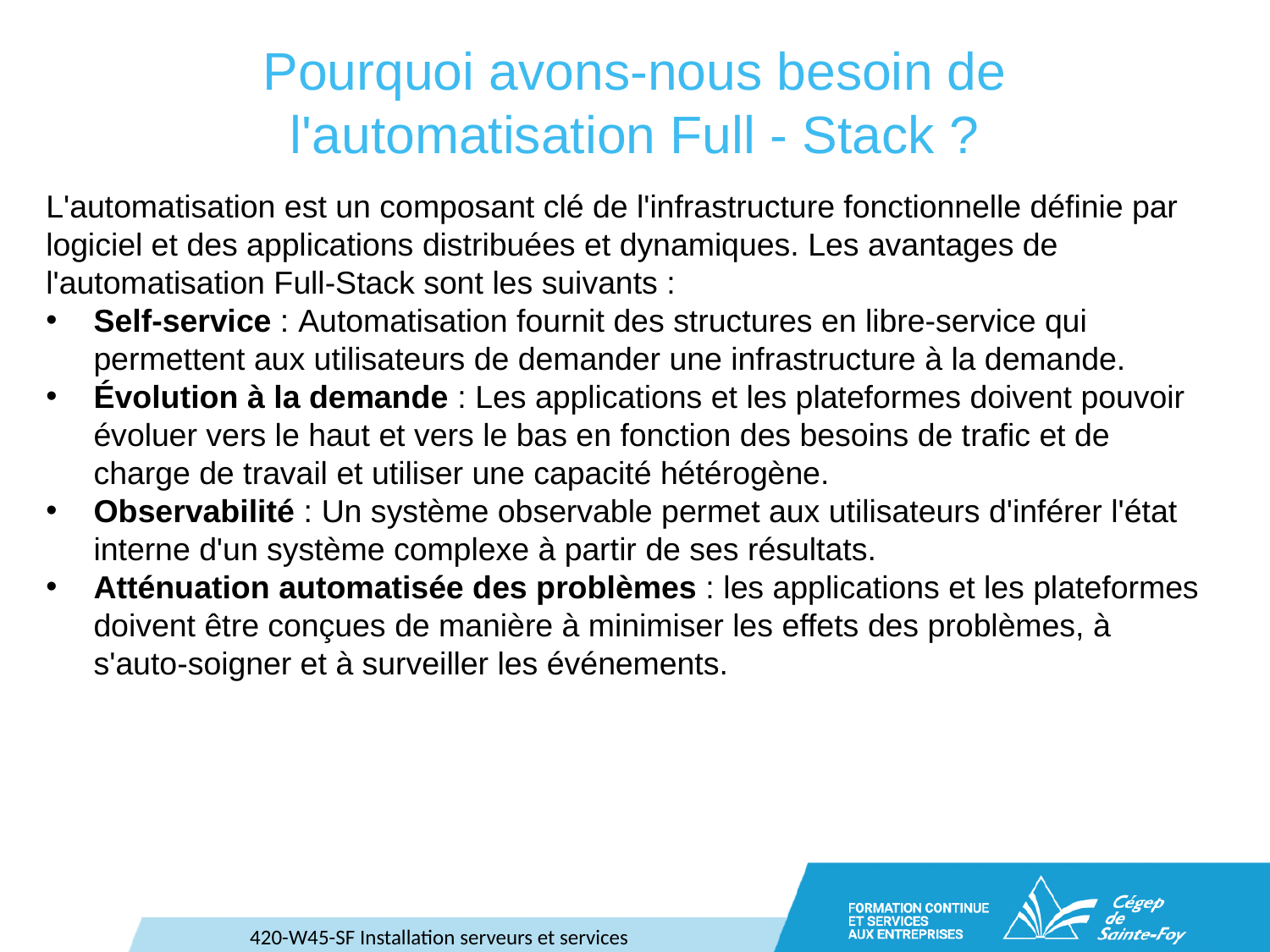

# Pourquoi avons-nous besoin de l'automatisation Full - Stack ?
L'automatisation est un composant clé de l'infrastructure fonctionnelle définie par logiciel et des applications distribuées et dynamiques. Les avantages de l'automatisation Full-Stack sont les suivants :
Self-service : Automatisation fournit des structures en libre-service qui permettent aux utilisateurs de demander une infrastructure à la demande.
Évolution à la demande : Les applications et les plateformes doivent pouvoir évoluer vers le haut et vers le bas en fonction des besoins de trafic et de charge de travail et utiliser une capacité hétérogène.
Observabilité : Un système observable permet aux utilisateurs d'inférer l'état interne d'un système complexe à partir de ses résultats.
Atténuation automatisée des problèmes : les applications et les plateformes doivent être conçues de manière à minimiser les effets des problèmes, à s'auto-soigner et à surveiller les événements.